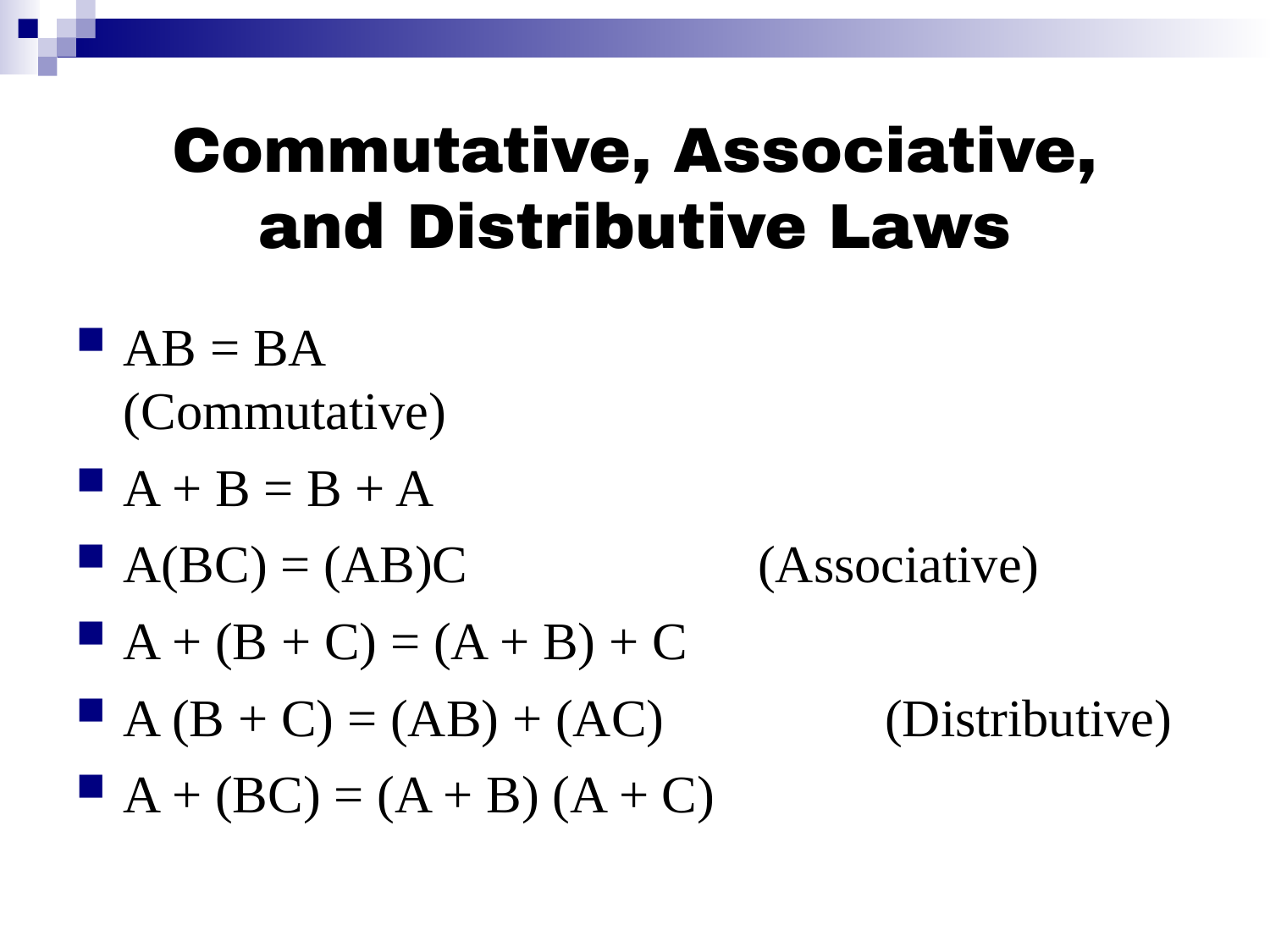

Commutative, Associative,
and Distributive Laws
AB = BA					(Commutative)
A + B = B + A
A(BC) = (AB)C			(Associative)
A + (B + C) = (A + B) + C
A (B + C) = (AB) + (AC)		(Distributive)
A + (BC) = (A + B) (A + C)